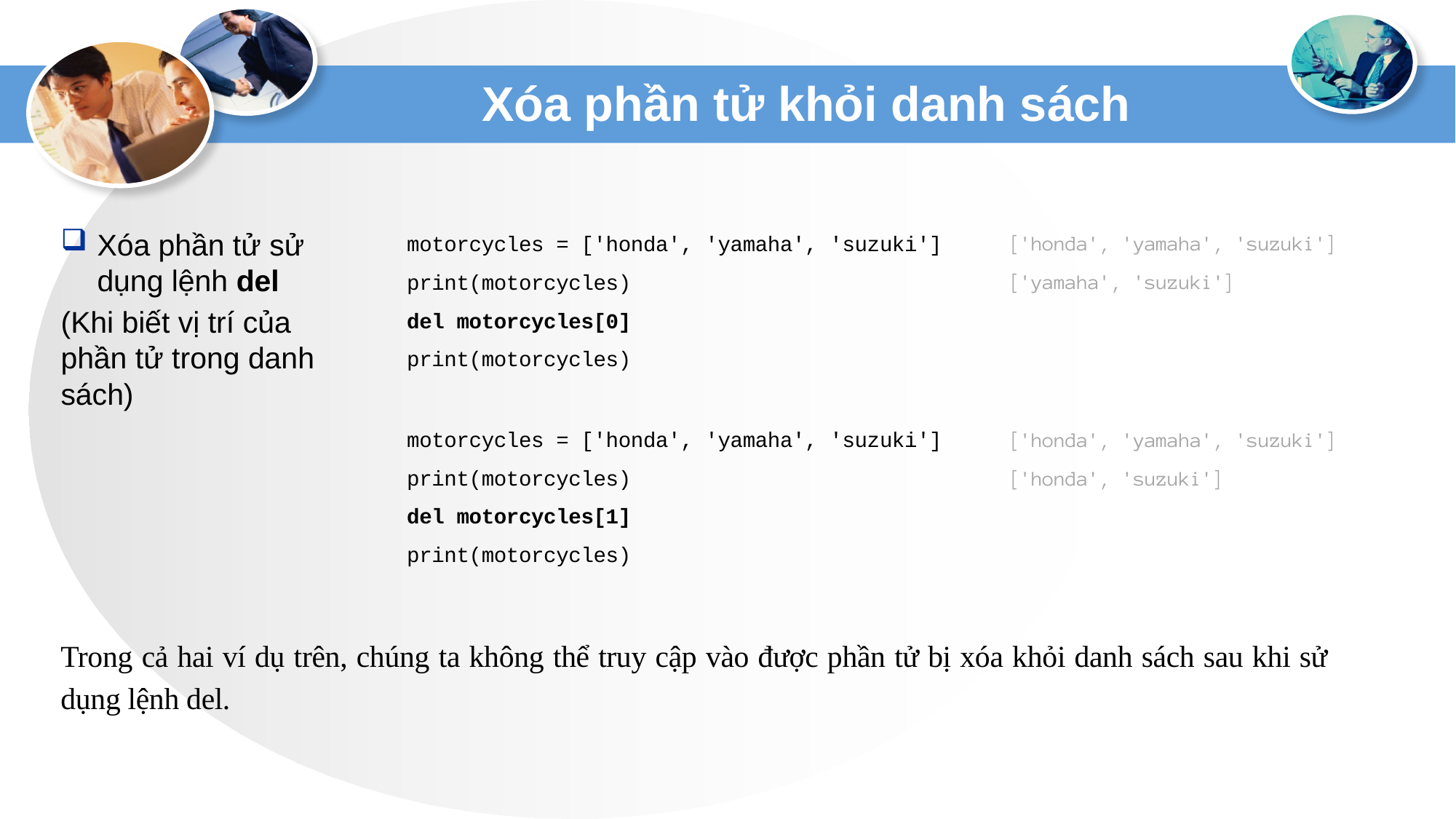

# Xóa phần tử khỏi danh sách
Xóa phần tử sử dụng lệnh del
(Khi biết vị trí của phần tử trong danh sách)

['honda', 'yamaha', 'suzuki']
['yamaha', 'suzuki']
motorcycles = ['honda', 'yamaha', 'suzuki']
print(motorcycles)
del motorcycles[0]
print(motorcycles)
motorcycles = ['honda', 'yamaha', 'suzuki']
print(motorcycles)
del motorcycles[1]
print(motorcycles)
['honda', 'yamaha', 'suzuki']
['honda', 'suzuki']
Trong cả hai ví dụ trên, chúng ta không thể truy cập vào được phần tử bị xóa khỏi danh sách sau khi sử dụng lệnh del.